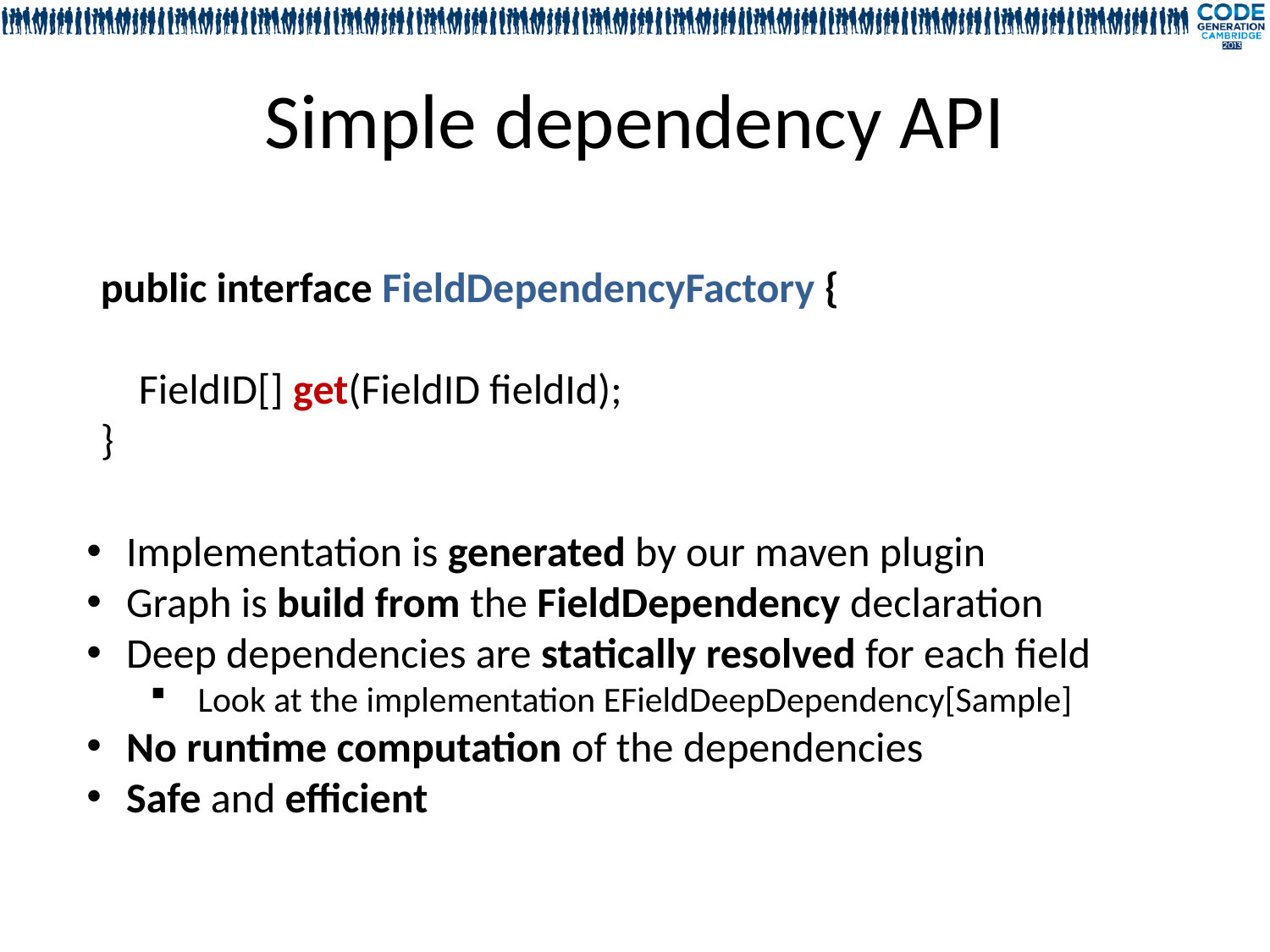

# Simple dependency API
public interface FieldDependencyFactory {

    FieldID[] get(FieldID fieldId);
}
Implementation is generated by our maven plugin
Graph is build from the FieldDependency declaration
Deep dependencies are statically resolved for each field
Look at the implementation EFieldDeepDependency[Sample]
No runtime computation of the dependencies
Safe and efficient